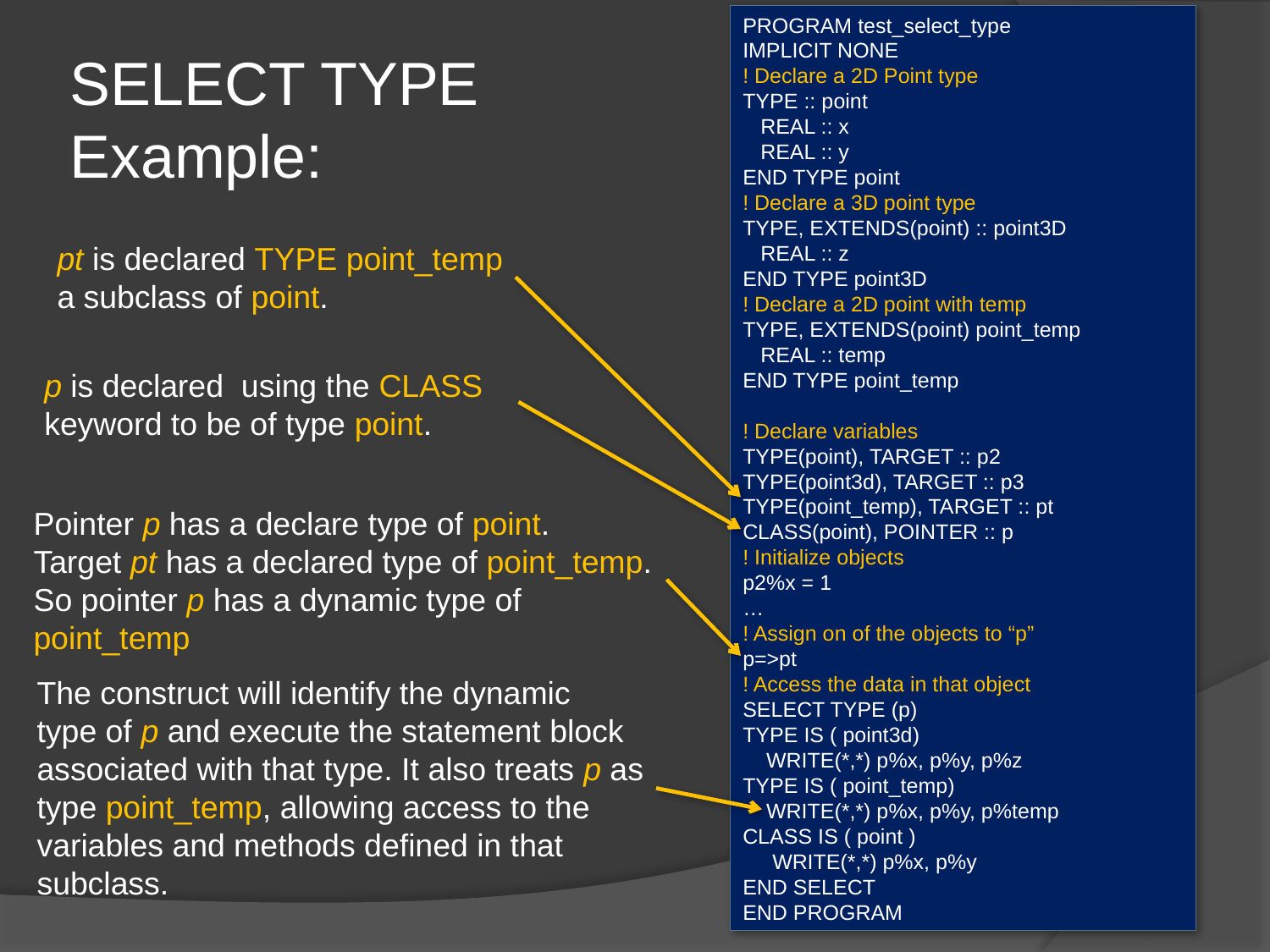

PROGRAM test_select_type
IMPLICIT NONE
! Declare a 2D Point type
TYPE :: point
   REAL :: x
   REAL :: y
END TYPE point
! Declare a 3D point type
TYPE, EXTENDS(point) :: point3D
   REAL :: z
END TYPE point3D
! Declare a 2D point with temp
TYPE, EXTENDS(point) point_temp
   REAL :: temp
END TYPE point_temp

! Declare variables
TYPE(point), TARGET :: p2
TYPE(point3d), TARGET :: p3
TYPE(point_temp), TARGET :: pt
CLASS(point), POINTER :: p
! Initialize objects
p2%x = 1
…
! Assign on of the objects to “p”
p=>pt
! Access the data in that object
SELECT TYPE (p)
TYPE IS ( point3d)
    WRITE(*,*) p%x, p%y, p%z
TYPE IS ( point_temp)
    WRITE(*,*) p%x, p%y, p%temp
CLASS IS ( point )
     WRITE(*,*) p%x, p%y
END SELECT
END PROGRAM
# SELECT TYPE Example:
pt is declared TYPE point_temp
a subclass of point.
p is declared  using the CLASS keyword to be of type point.
Pointer p has a declare type of point.
Target pt has a declared type of point_temp.
So pointer p has a dynamic type of point_temp
The construct will identify the dynamic
type of p and execute the statement block
associated with that type. It also treats p as
type point_temp, allowing access to the
variables and methods defined in that
subclass.